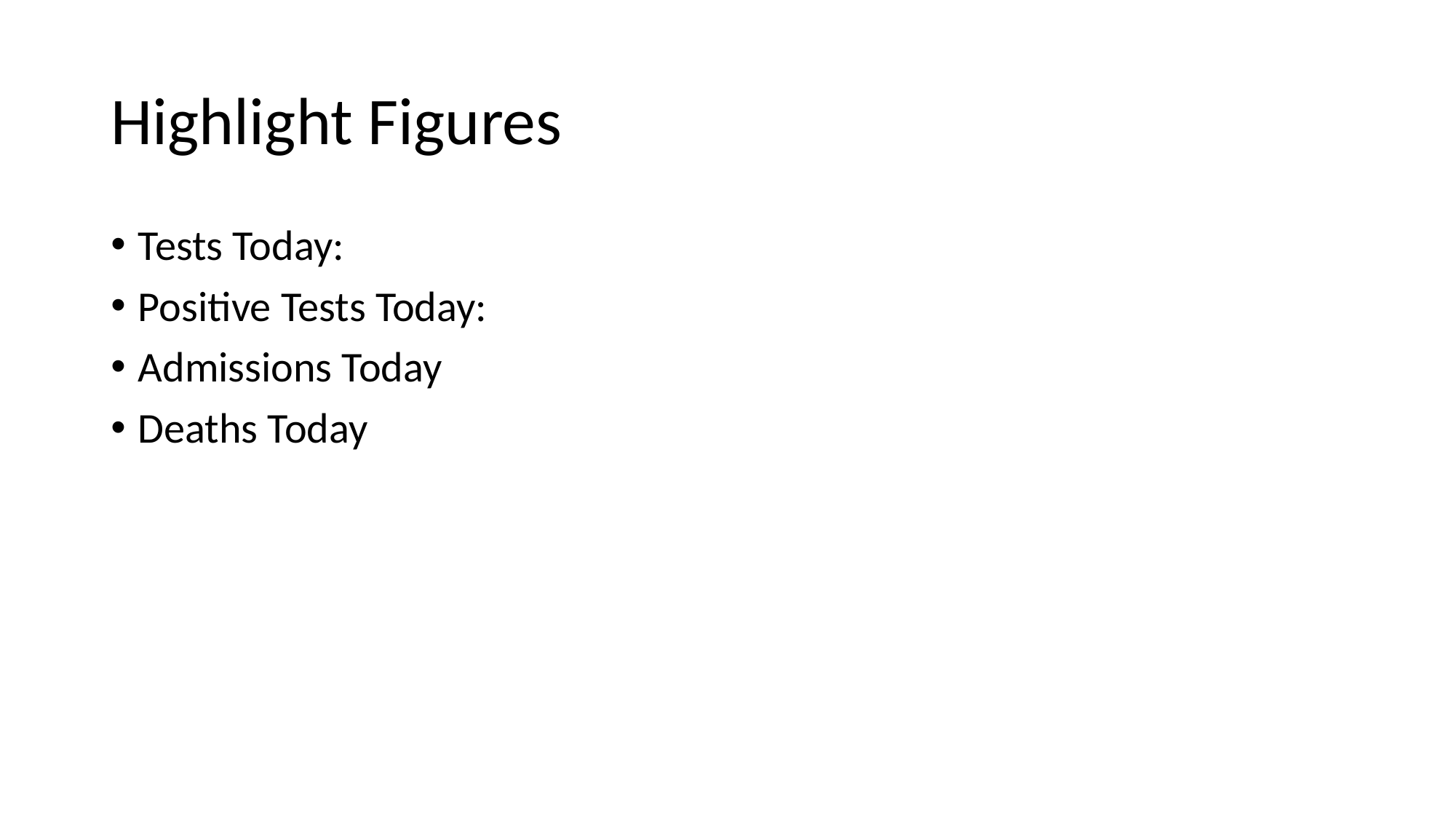

# Highlight Figures
Tests Today:
Positive Tests Today:
Admissions Today
Deaths Today